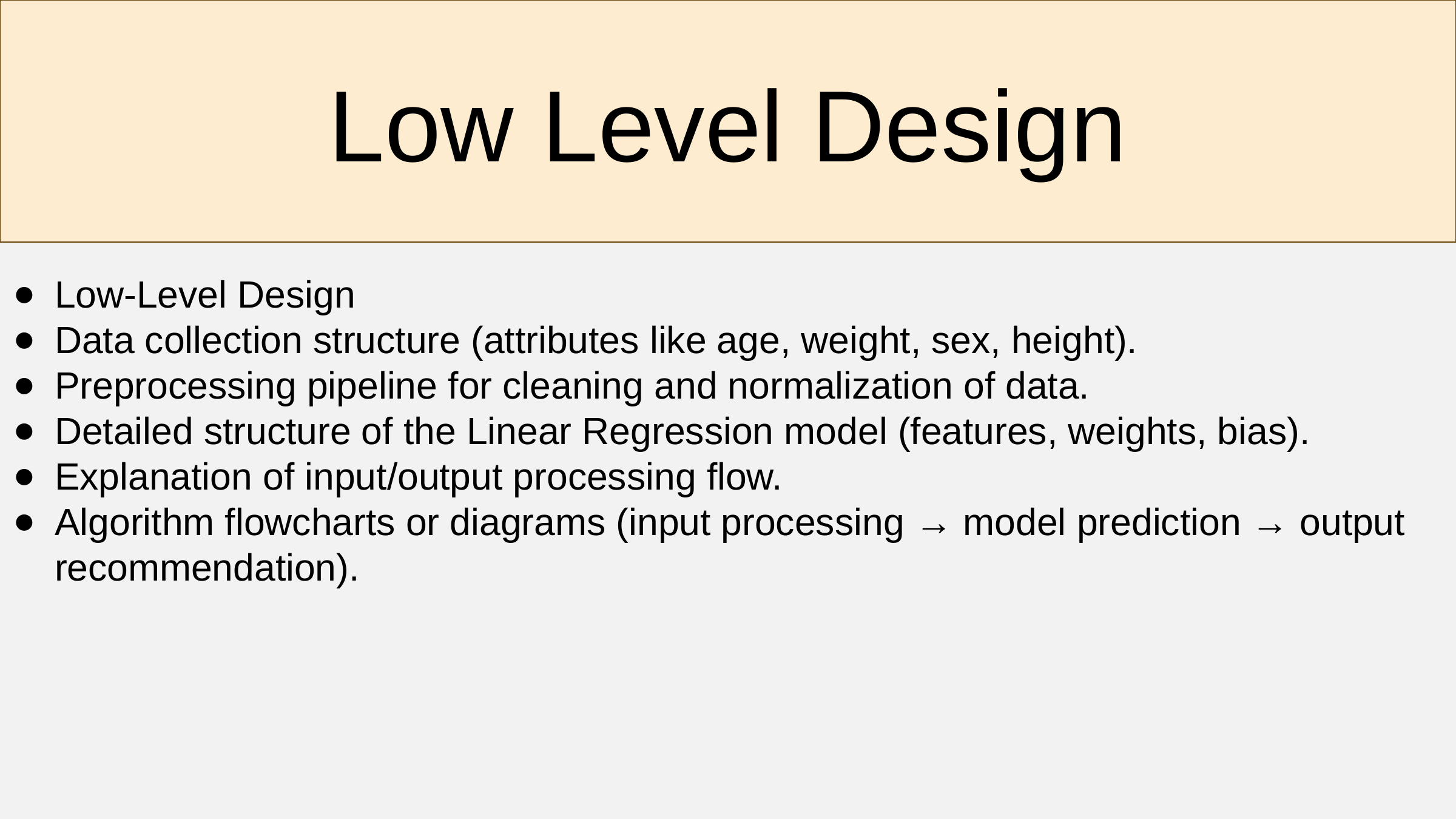

Low Level Design
Low-Level Design
Data collection structure (attributes like age, weight, sex, height).
Preprocessing pipeline for cleaning and normalization of data.
Detailed structure of the Linear Regression model (features, weights, bias).
Explanation of input/output processing flow.
Algorithm flowcharts or diagrams (input processing → model prediction → output recommendation).